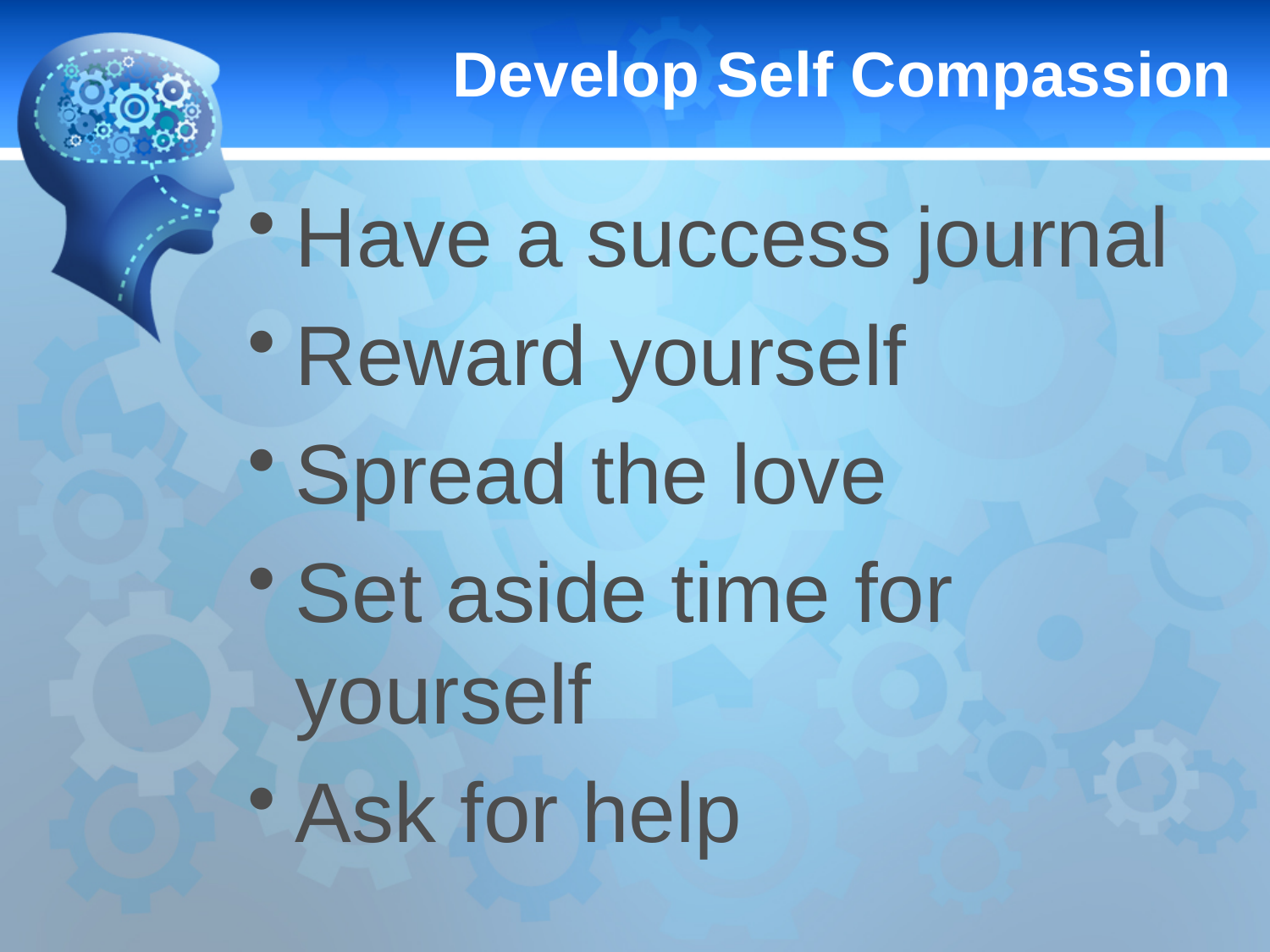

# Develop Self Compassion
Have a success journal
Reward yourself
Spread the love
Set aside time for yourself
Ask for help